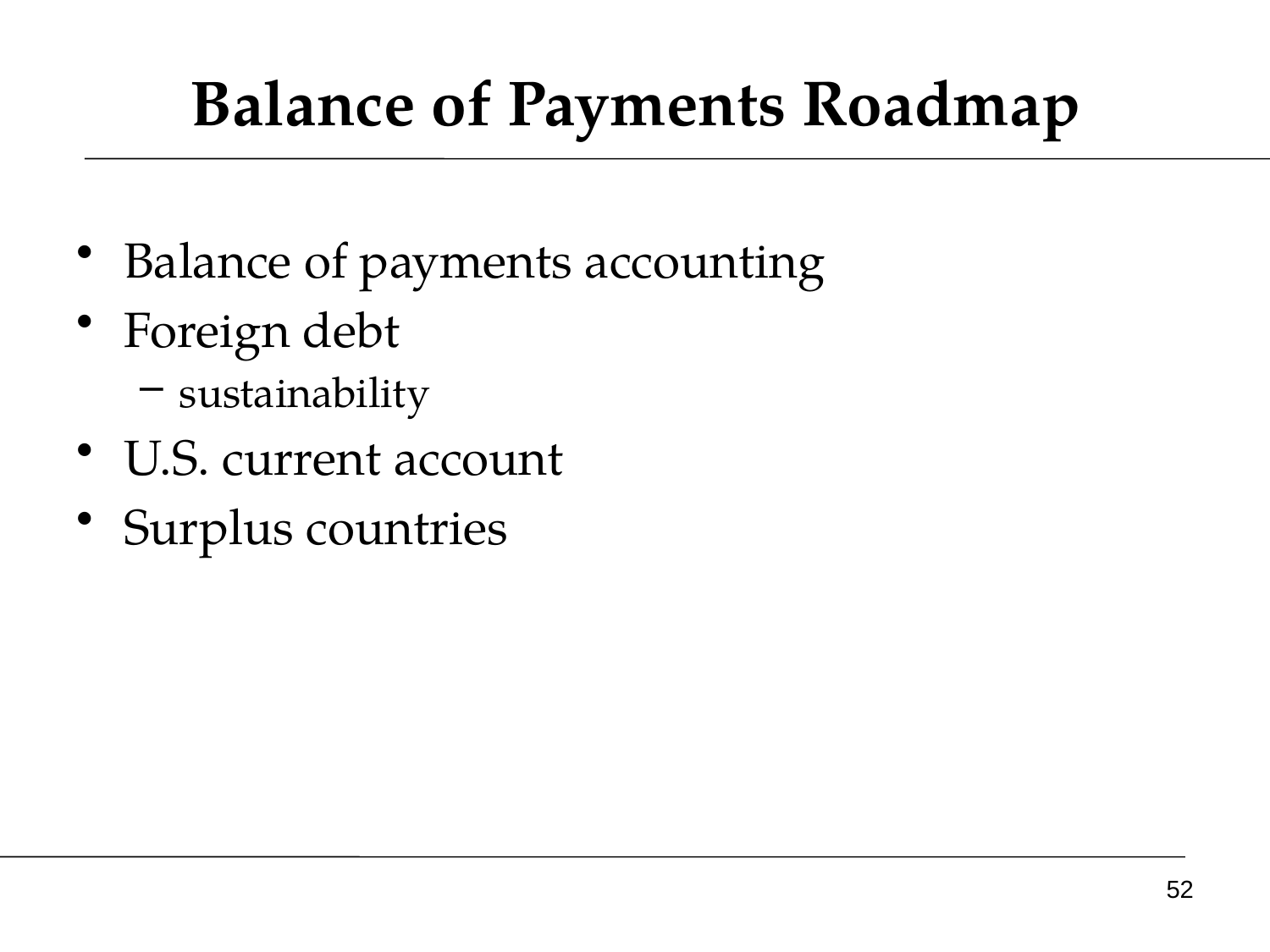

# Balance of Payments Roadmap
Balance of payments accounting
Foreign debt
sustainability
U.S. current account
Surplus countries

52